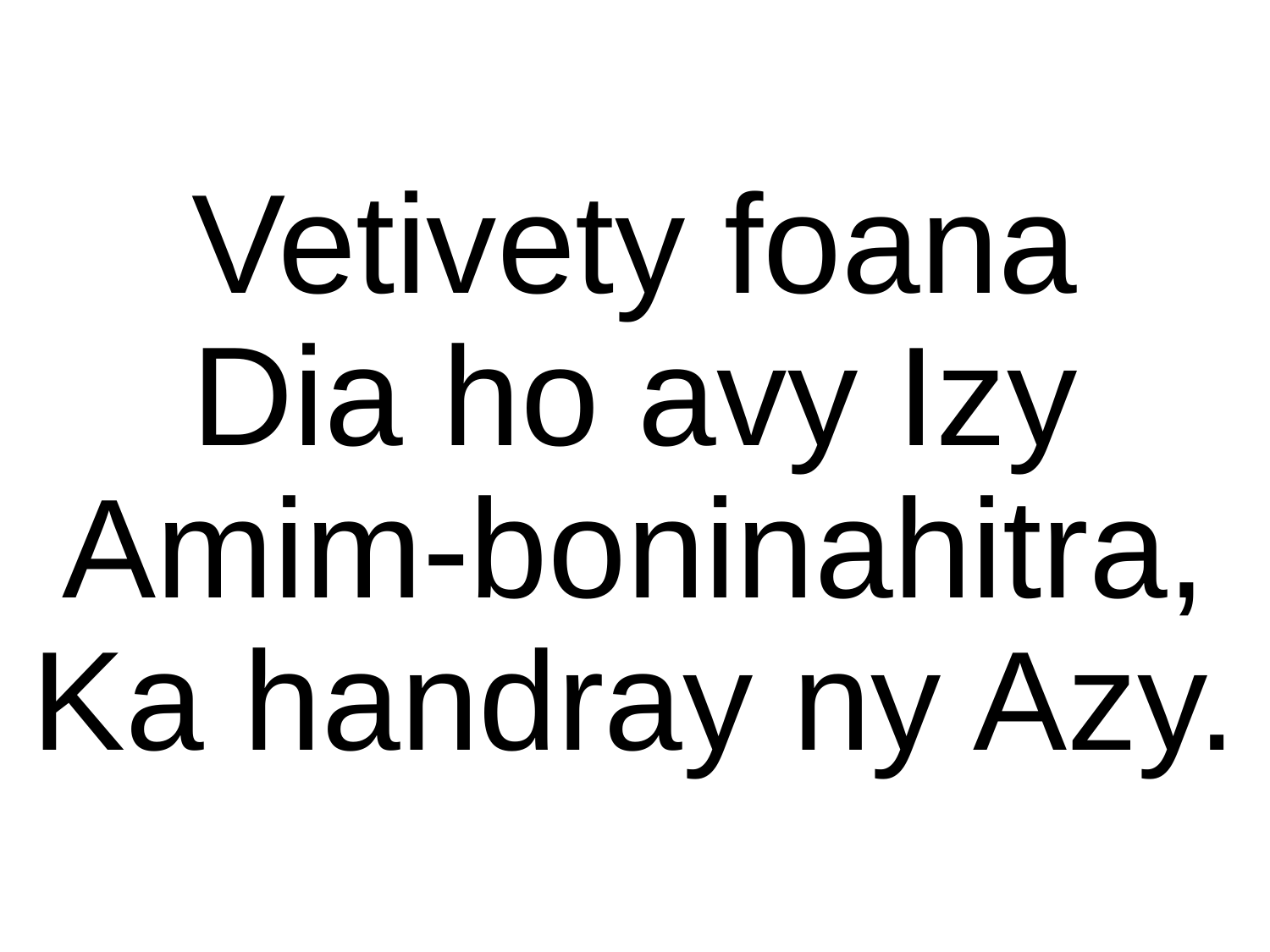

Vetivety foana
Dia ho avy Izy
Amim-boninahitra,
Ka handray ny Azy.